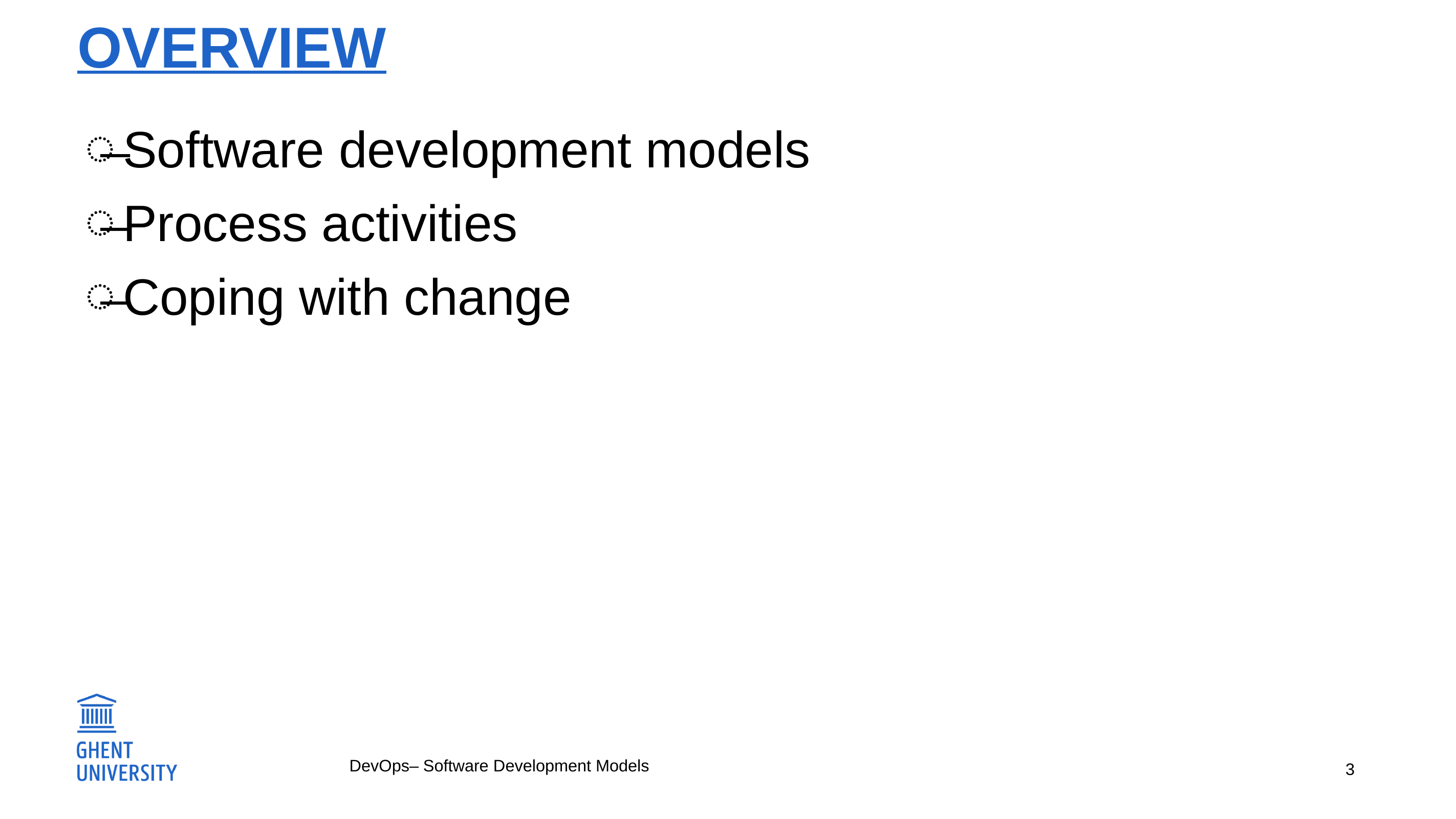

# Overview
Software development models
Process activities
Coping with change